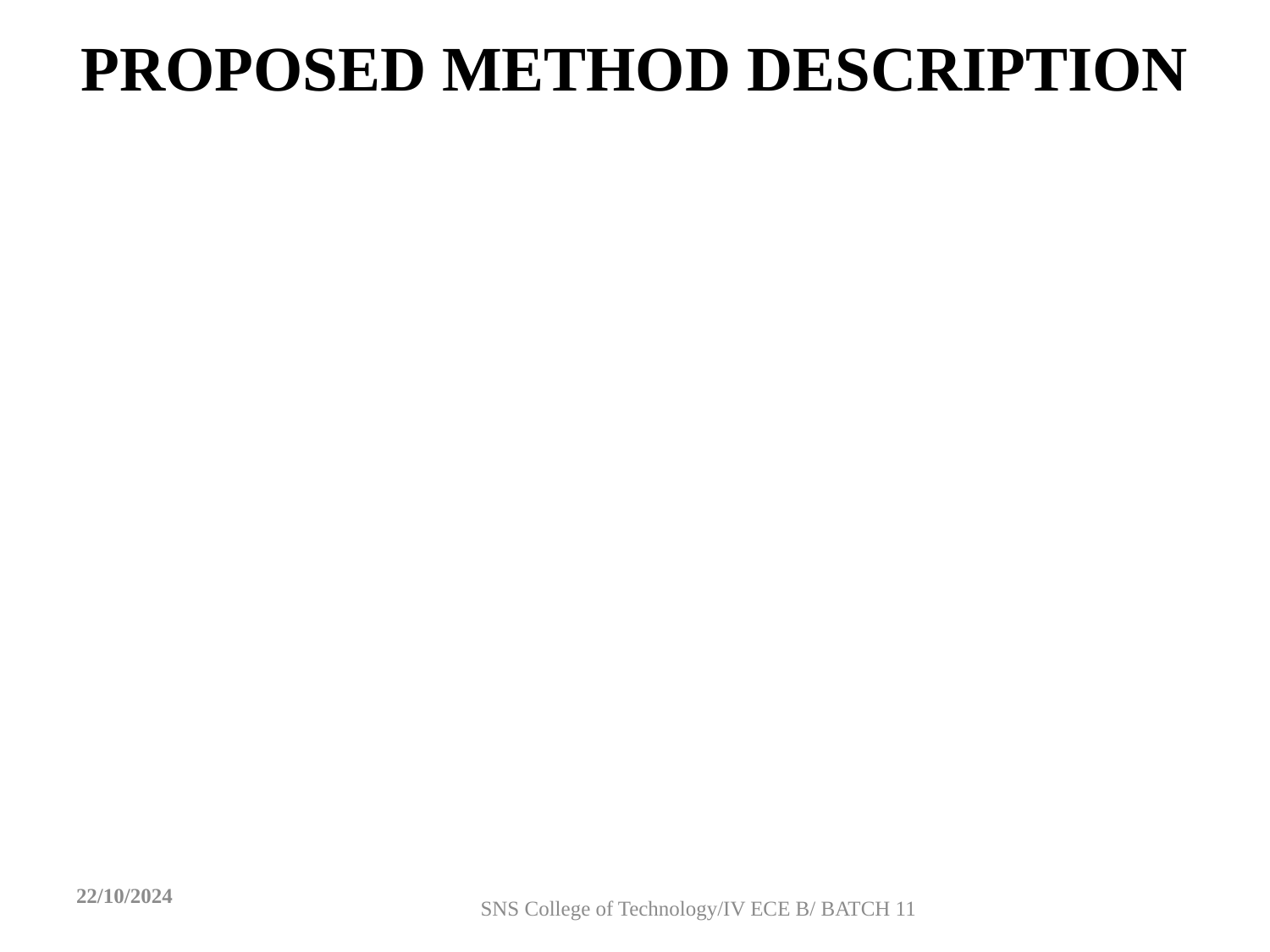

PROPOSED METHOD DESCRIPTION

22/10/2024

SNS College of Technology/IV ECE B/ BATCH 11
9